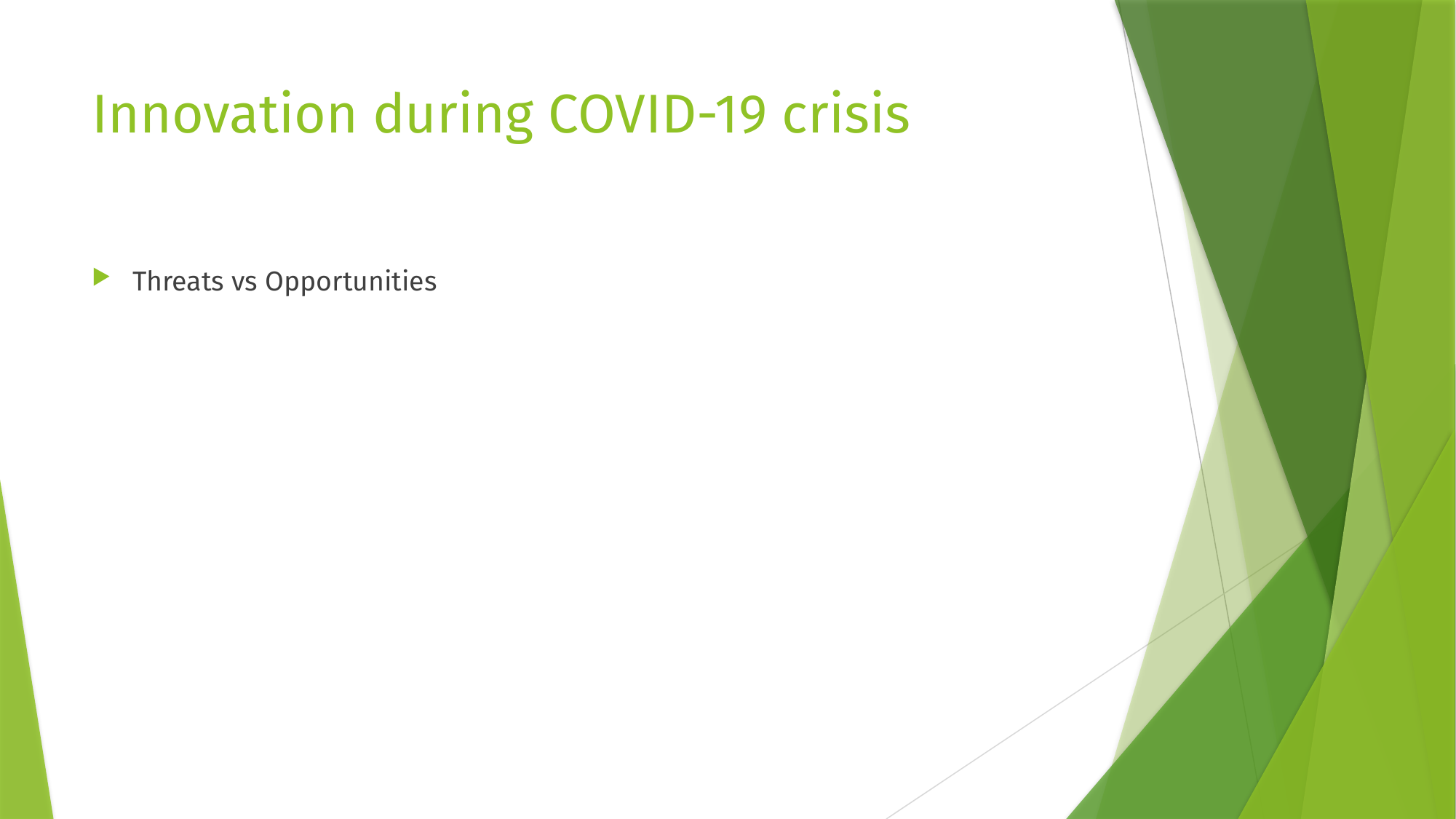

# Innovation during COVID-19 crisis
Threats vs Opportunities